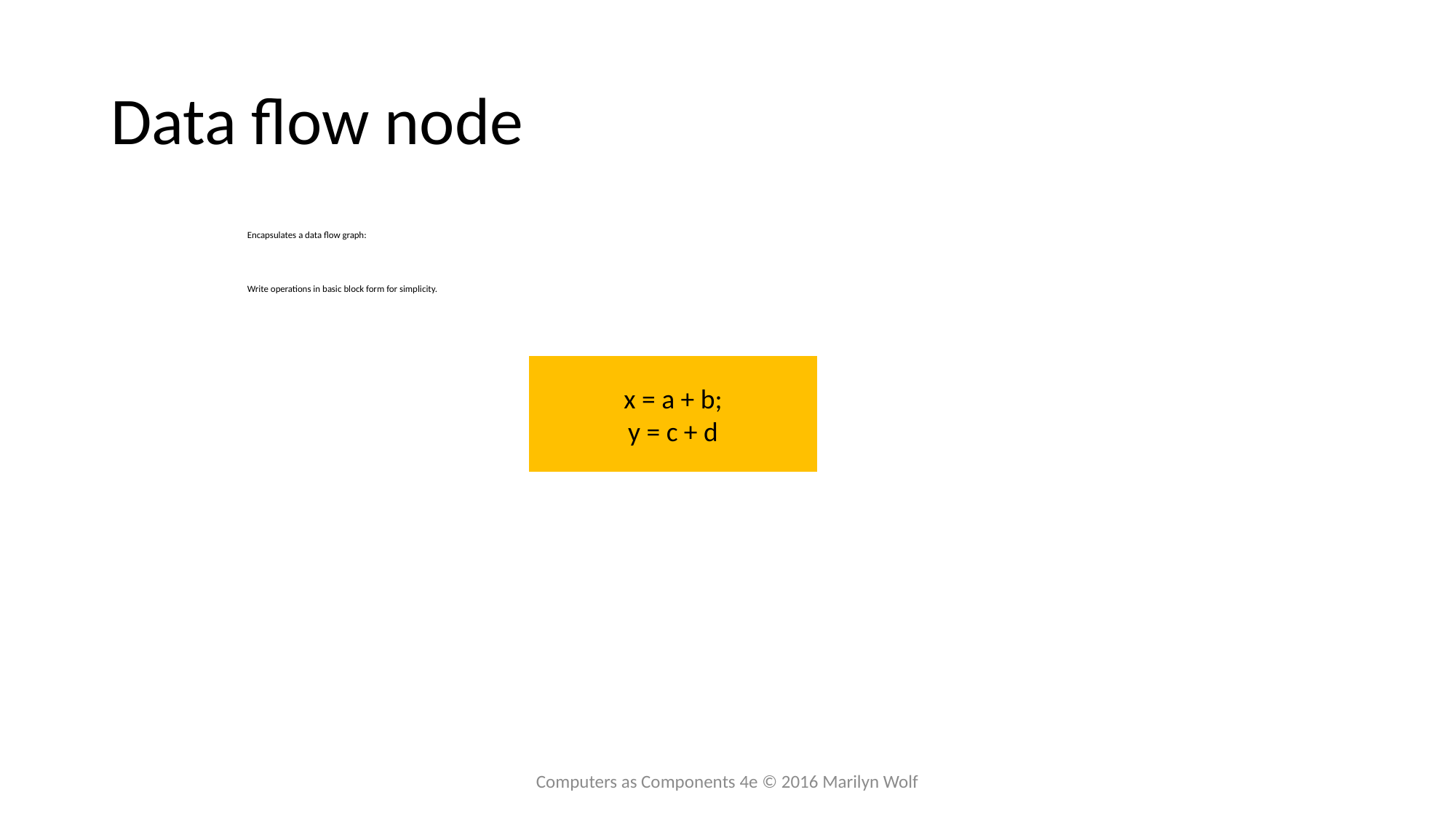

# Data flow node
Encapsulates a data flow graph:

Write operations in basic block form for simplicity.
x = a + b;
y = c + d
Computers as Components 4e © 2016 Marilyn Wolf